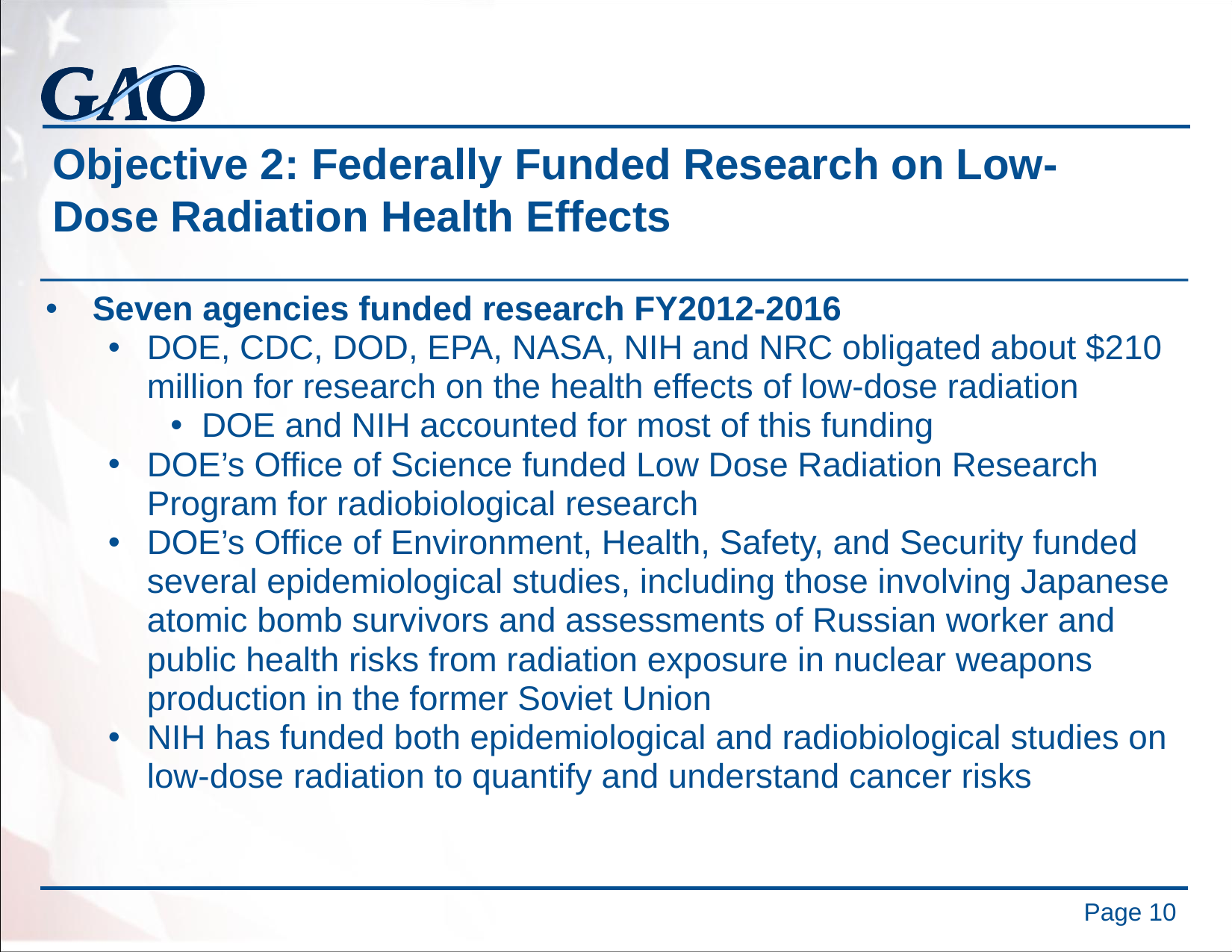

Objective 2: Federally Funded Research on Low-Dose Radiation Health Effects
Seven agencies funded research FY2012-2016
DOE, CDC, DOD, EPA, NASA, NIH and NRC obligated about $210 million for research on the health effects of low-dose radiation
DOE and NIH accounted for most of this funding
DOE’s Office of Science funded Low Dose Radiation Research Program for radiobiological research
DOE’s Office of Environment, Health, Safety, and Security funded several epidemiological studies, including those involving Japanese atomic bomb survivors and assessments of Russian worker and public health risks from radiation exposure in nuclear weapons production in the former Soviet Union
NIH has funded both epidemiological and radiobiological studies on low-dose radiation to quantify and understand cancer risks

Page 10